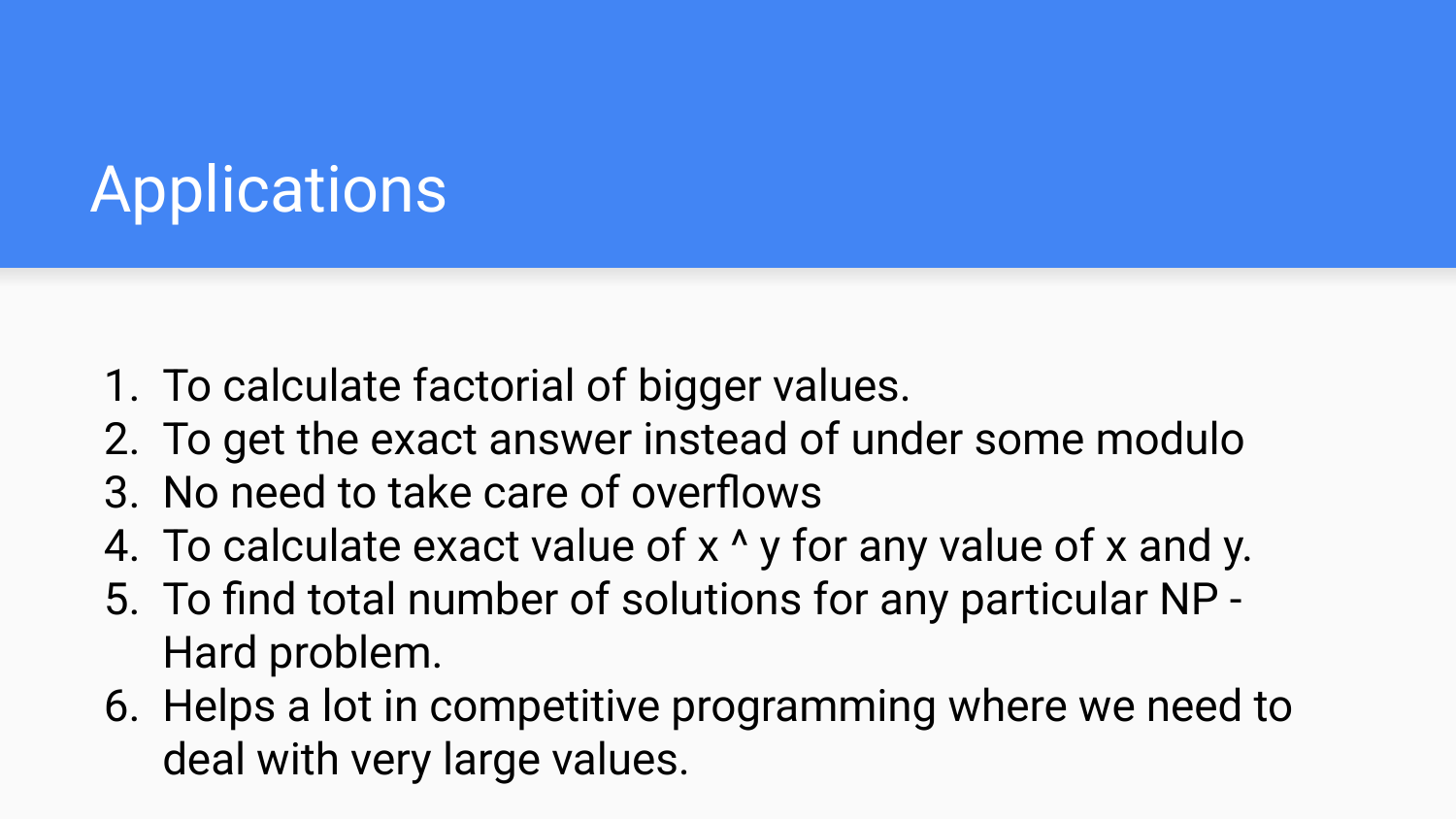

# Applications
To calculate factorial of bigger values.
To get the exact answer instead of under some modulo
No need to take care of overflows
To calculate exact value of x ^ y for any value of x and y.
To find total number of solutions for any particular NP - Hard problem.
Helps a lot in competitive programming where we need to deal with very large values.